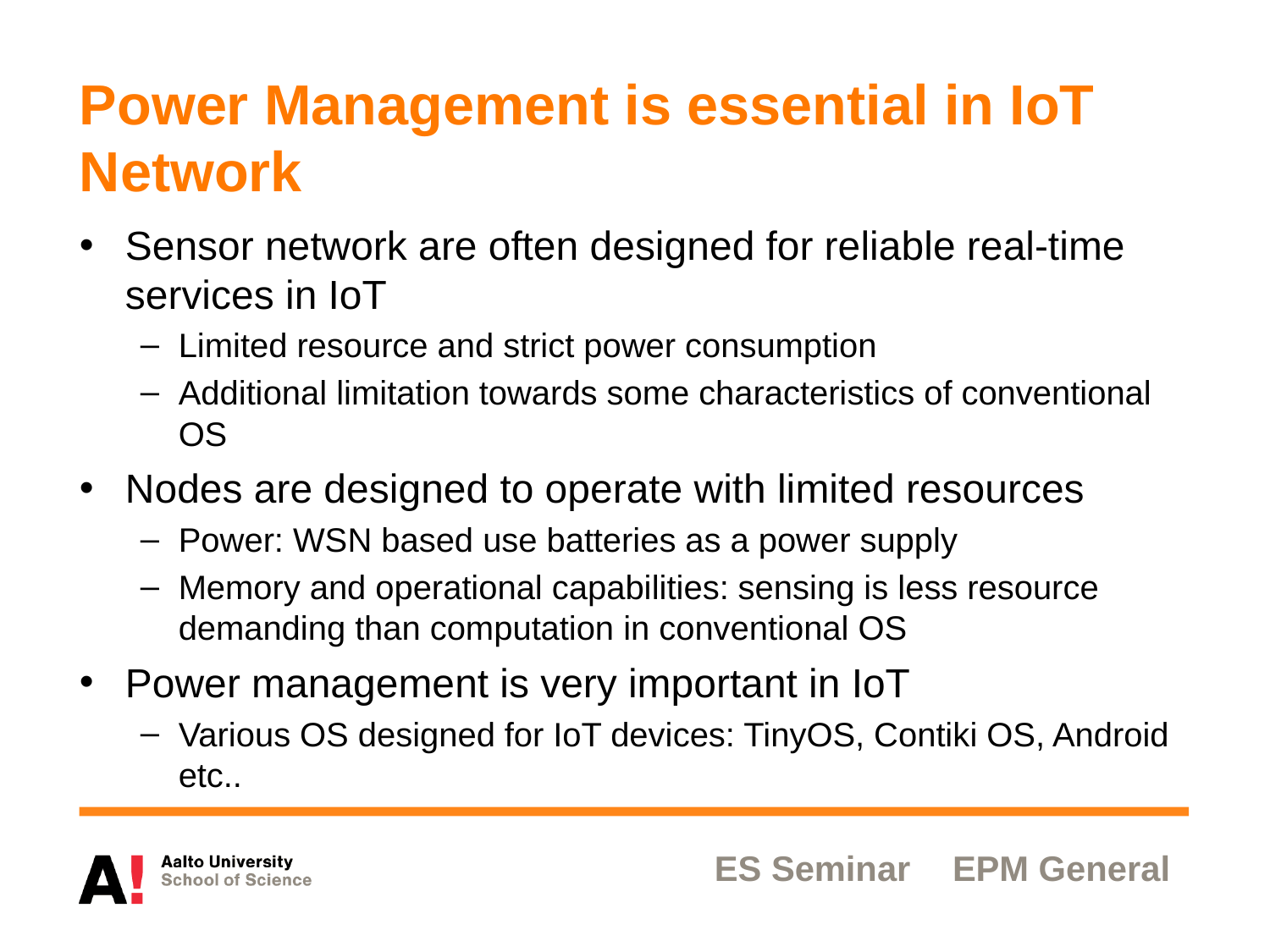

# Power Management is essential in IoT Network
Sensor network are often designed for reliable real-time services in IoT
Limited resource and strict power consumption
Additional limitation towards some characteristics of conventional OS
Nodes are designed to operate with limited resources
Power: WSN based use batteries as a power supply
Memory and operational capabilities: sensing is less resource demanding than computation in conventional OS
Power management is very important in IoT
Various OS designed for IoT devices: TinyOS, Contiki OS, Android etc..

ES Seminar
EPM General